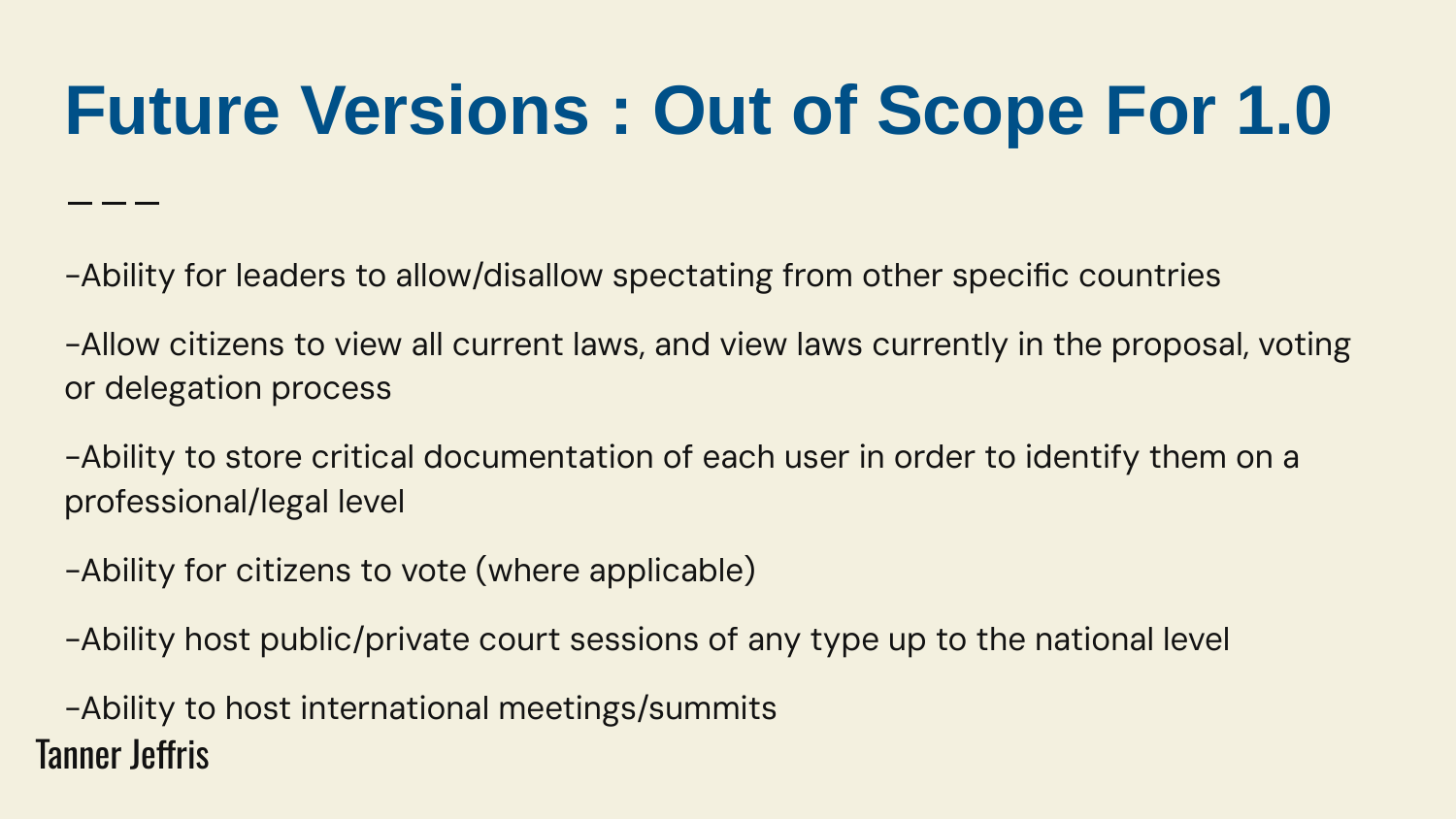

# Future Versions : Out of Scope For 1.0
-Ability for leaders to allow/disallow spectating from other specific countries
-Allow citizens to view all current laws, and view laws currently in the proposal, voting or delegation process
-Ability to store critical documentation of each user in order to identify them on a professional/legal level
-Ability for citizens to vote (where applicable)
-Ability host public/private court sessions of any type up to the national level
-Ability to host international meetings/summits
Tanner Jeffris